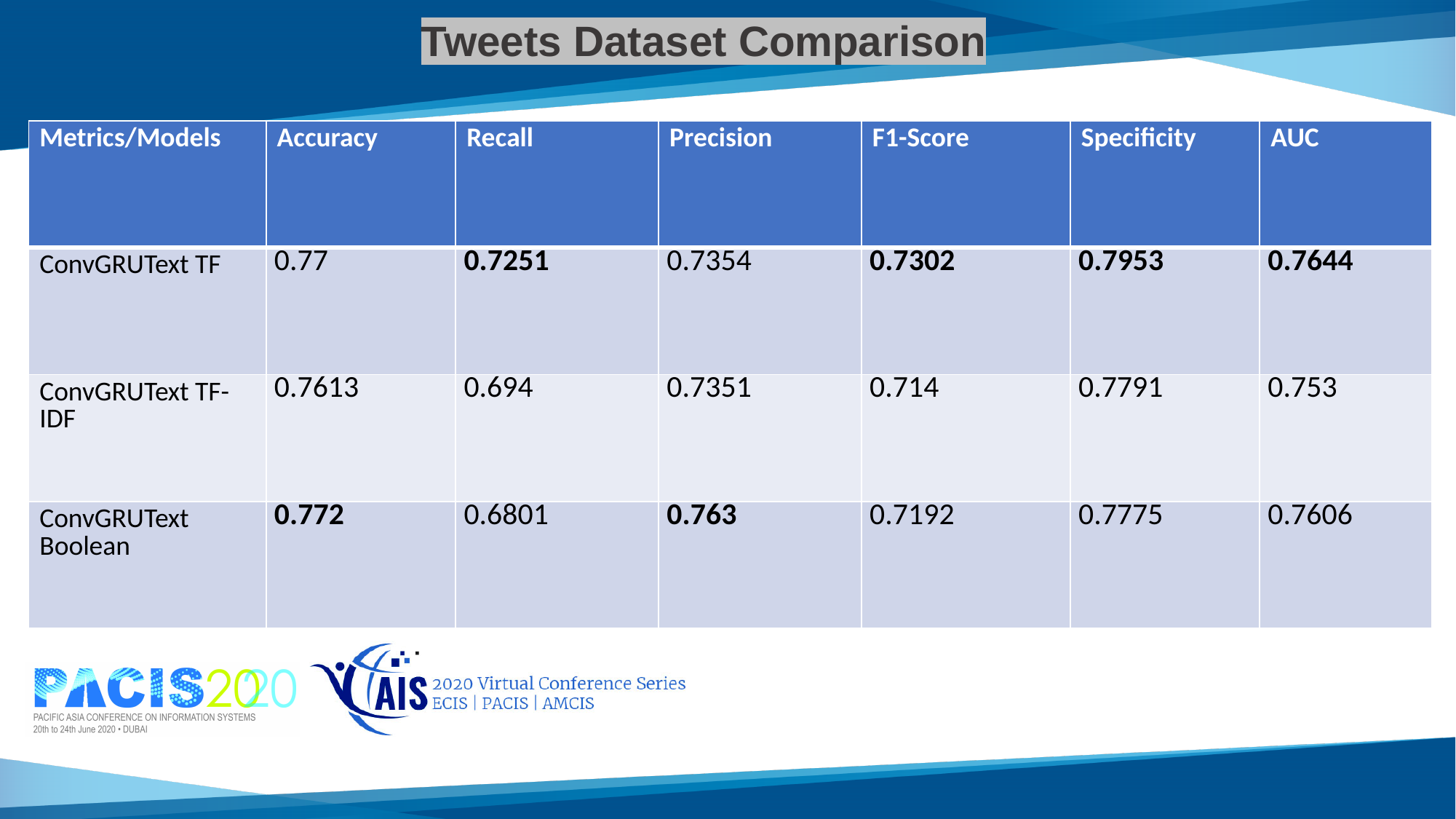

# Tweets Dataset Comparison
| Metrics/Models | Accuracy | Recall | Precision | F1-Score | Specificity | AUC |
| --- | --- | --- | --- | --- | --- | --- |
| ConvGRUText TF | 0.77 | 0.7251 | 0.7354 | 0.7302 | 0.7953 | 0.7644 |
| ConvGRUText TF-IDF | 0.7613 | 0.694 | 0.7351 | 0.714 | 0.7791 | 0.753 |
| ConvGRUText Boolean | 0.772 | 0.6801 | 0.763 | 0.7192 | 0.7775 | 0.7606 |